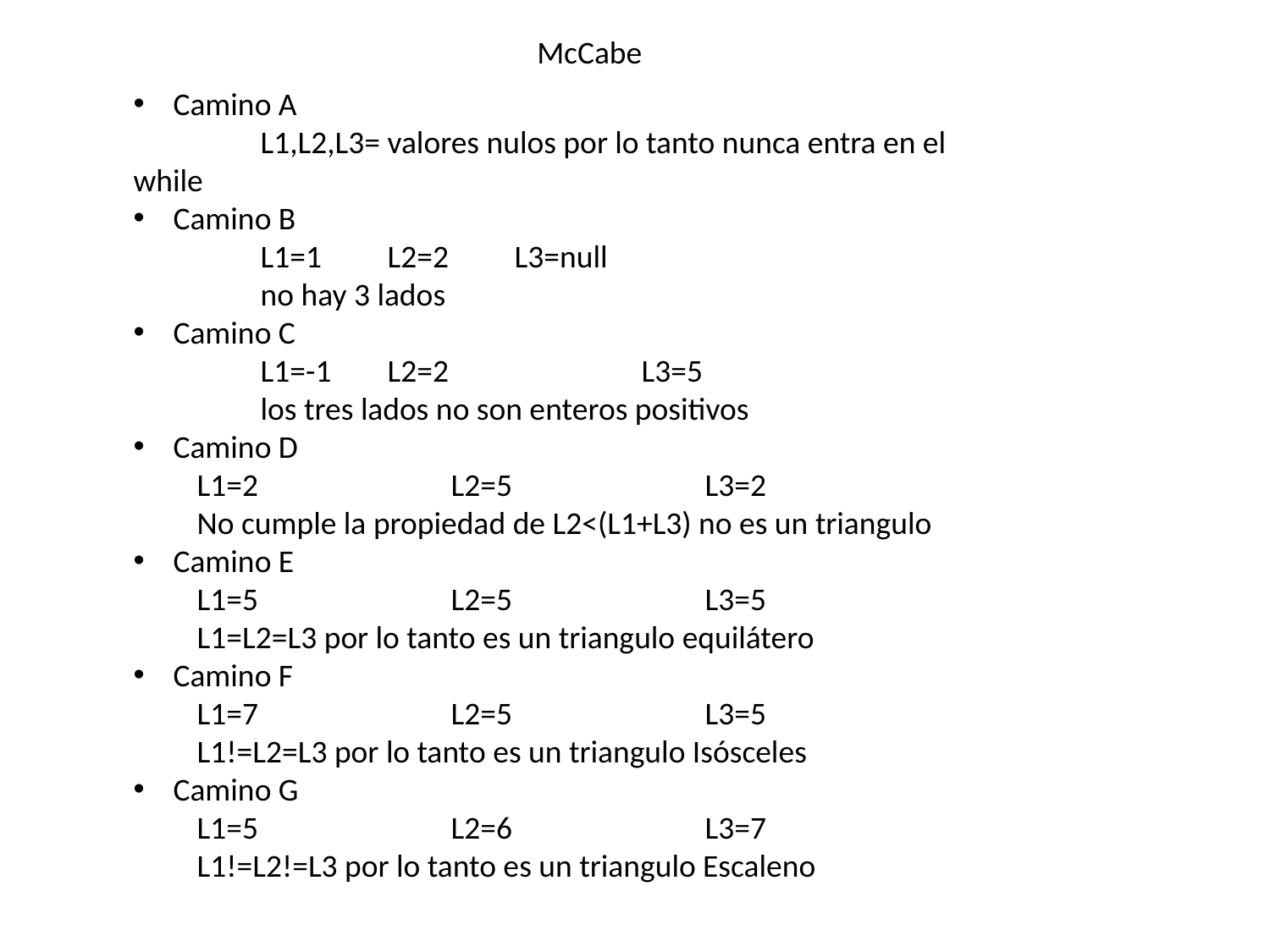

McCabe
Camino A
	L1,L2,L3= valores nulos por lo tanto nunca entra en el while
Camino B
	L1=1 	L2=2 	L3=null
	no hay 3 lados
Camino C
	L1=-1	L2=2	 	L3=5
	los tres lados no son enteros positivos
Camino D
L1=2		L2=5		L3=2
No cumple la propiedad de L2<(L1+L3) no es un triangulo
Camino E
L1=5		L2=5		L3=5
L1=L2=L3 por lo tanto es un triangulo equilátero
Camino F
L1=7		L2=5		L3=5
L1!=L2=L3 por lo tanto es un triangulo Isósceles
Camino G
L1=5		L2=6		L3=7
L1!=L2!=L3 por lo tanto es un triangulo Escaleno